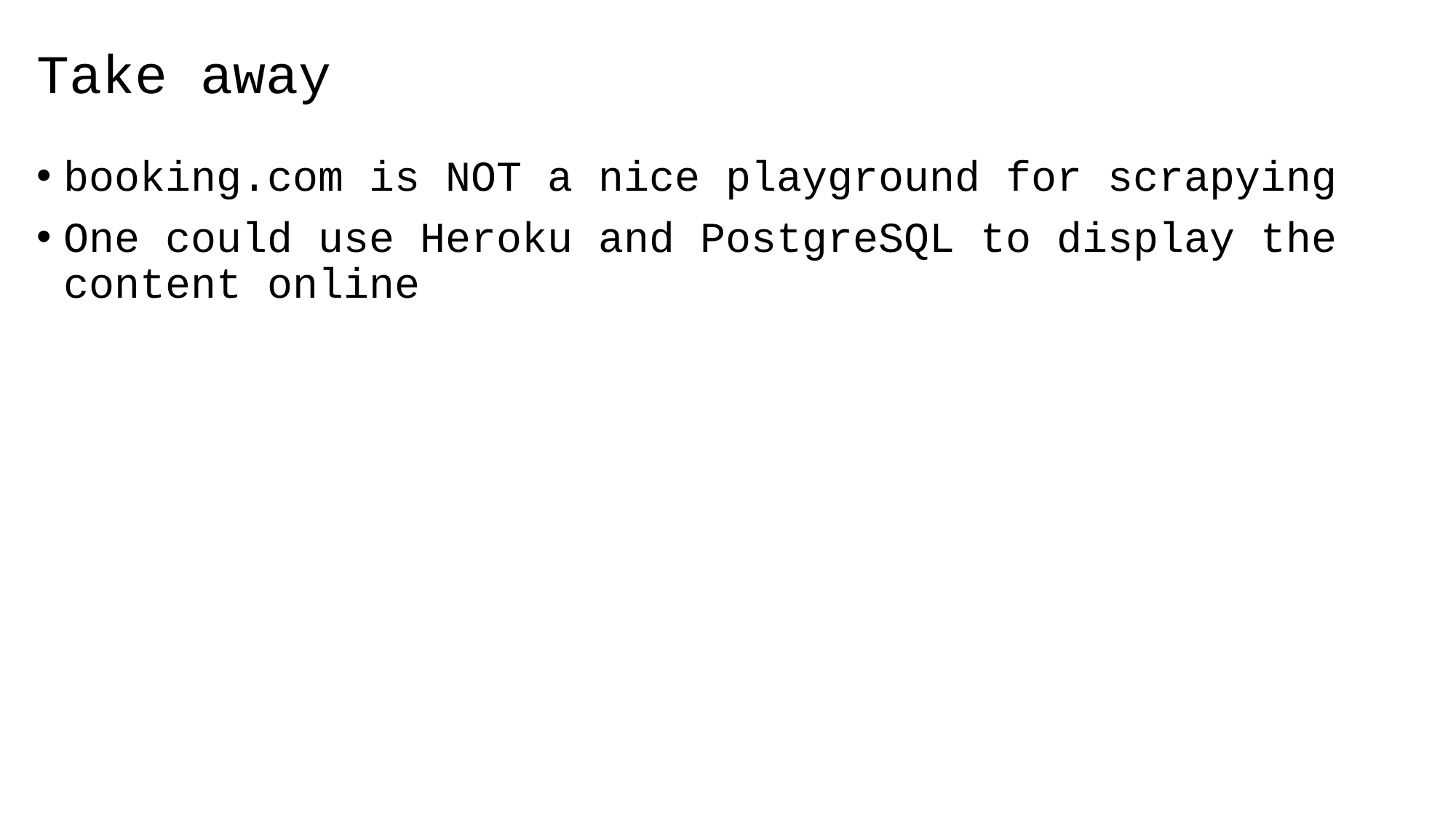

# Take away
booking.com is NOT a nice playground for scrapying
One could use Heroku and PostgreSQL to display the content online